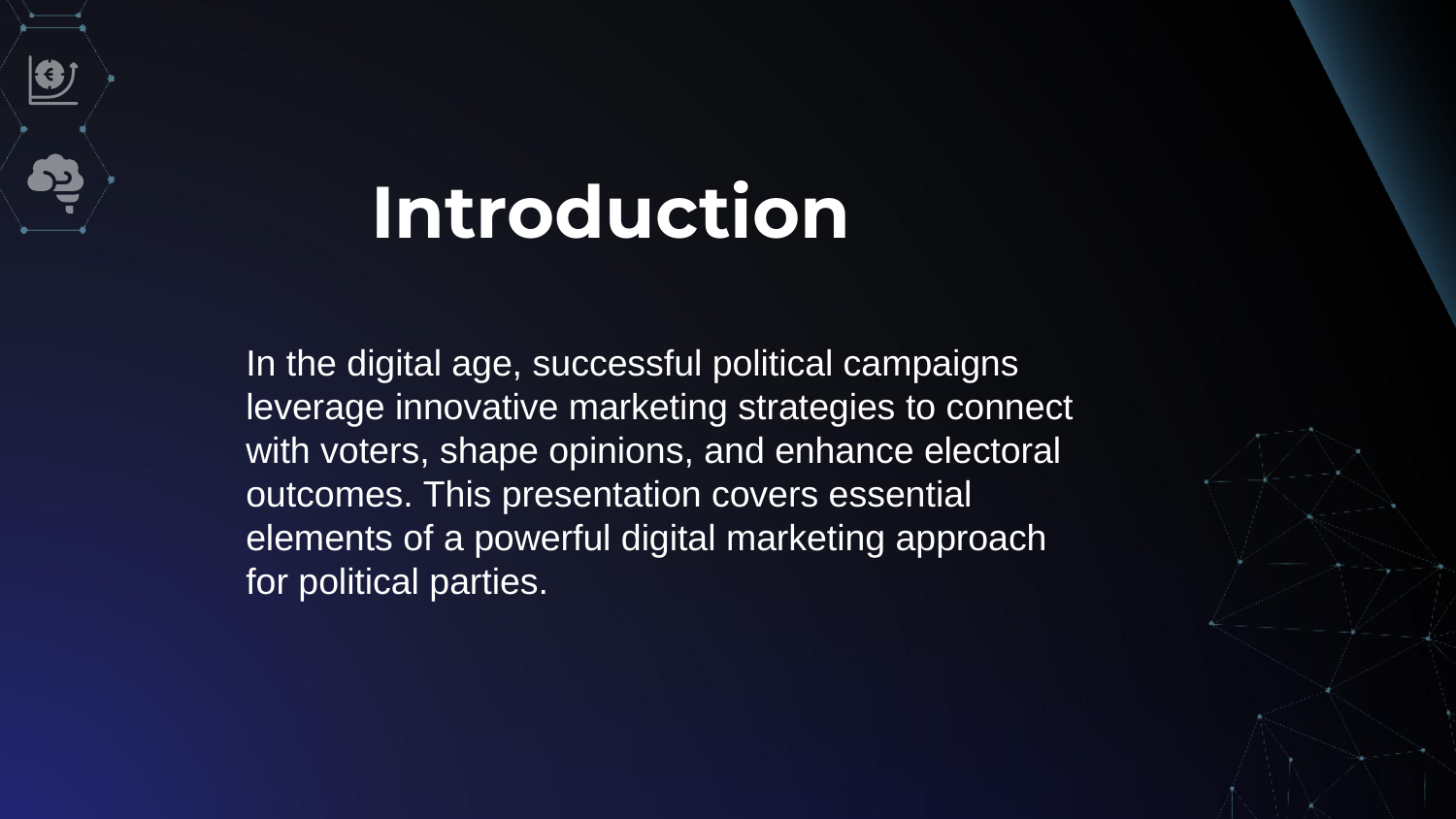

# Introduction
In the digital age, successful political campaigns leverage innovative marketing strategies to connect with voters, shape opinions, and enhance electoral outcomes. This presentation covers essential elements of a powerful digital marketing approach for political parties.